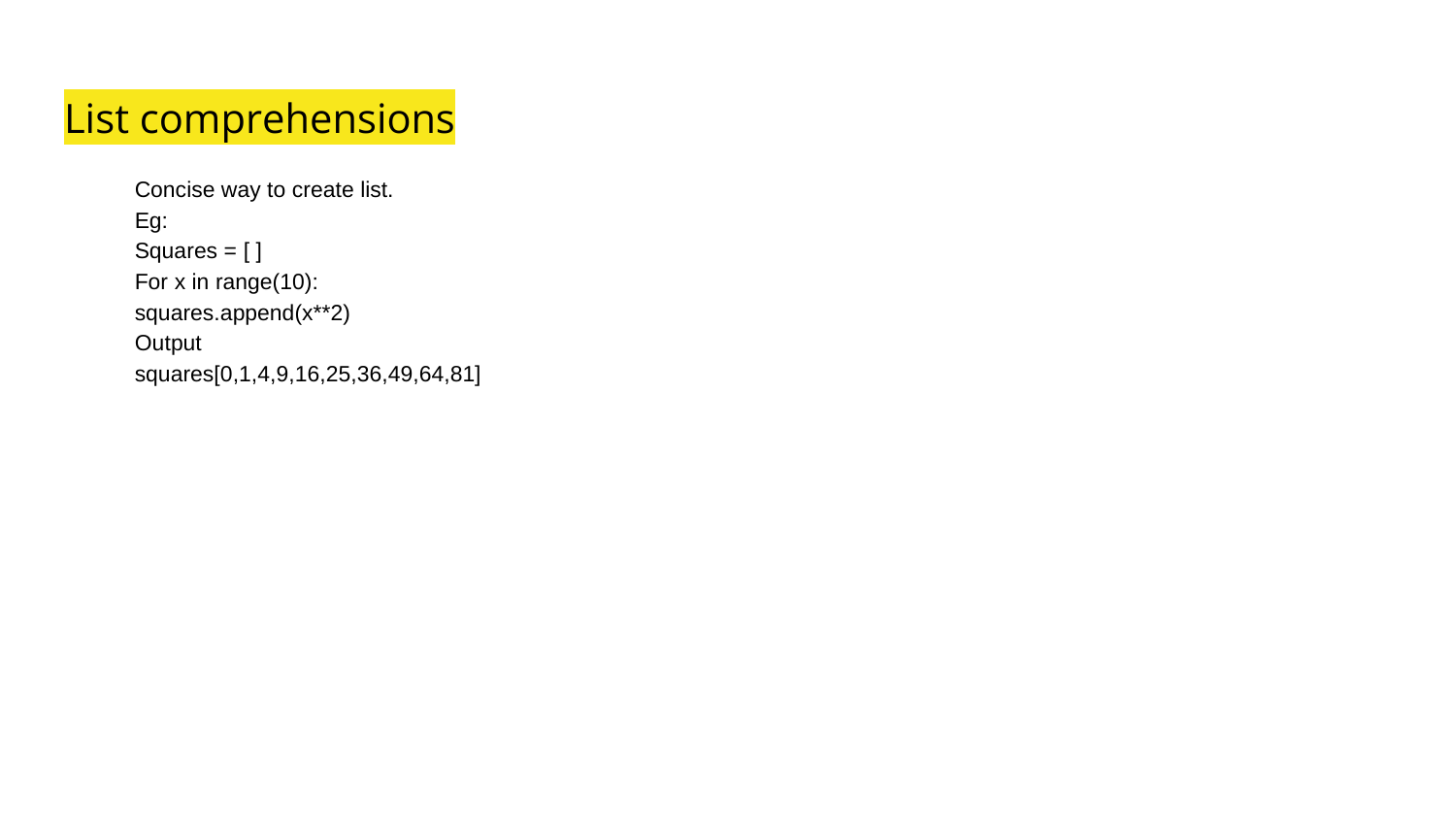

# List comprehensions
Concise way to create list.
Eg:
Squares = [ ]
For x in range(10):
squares.append(x**2)
Output
squares[0,1,4,9,16,25,36,49,64,81]